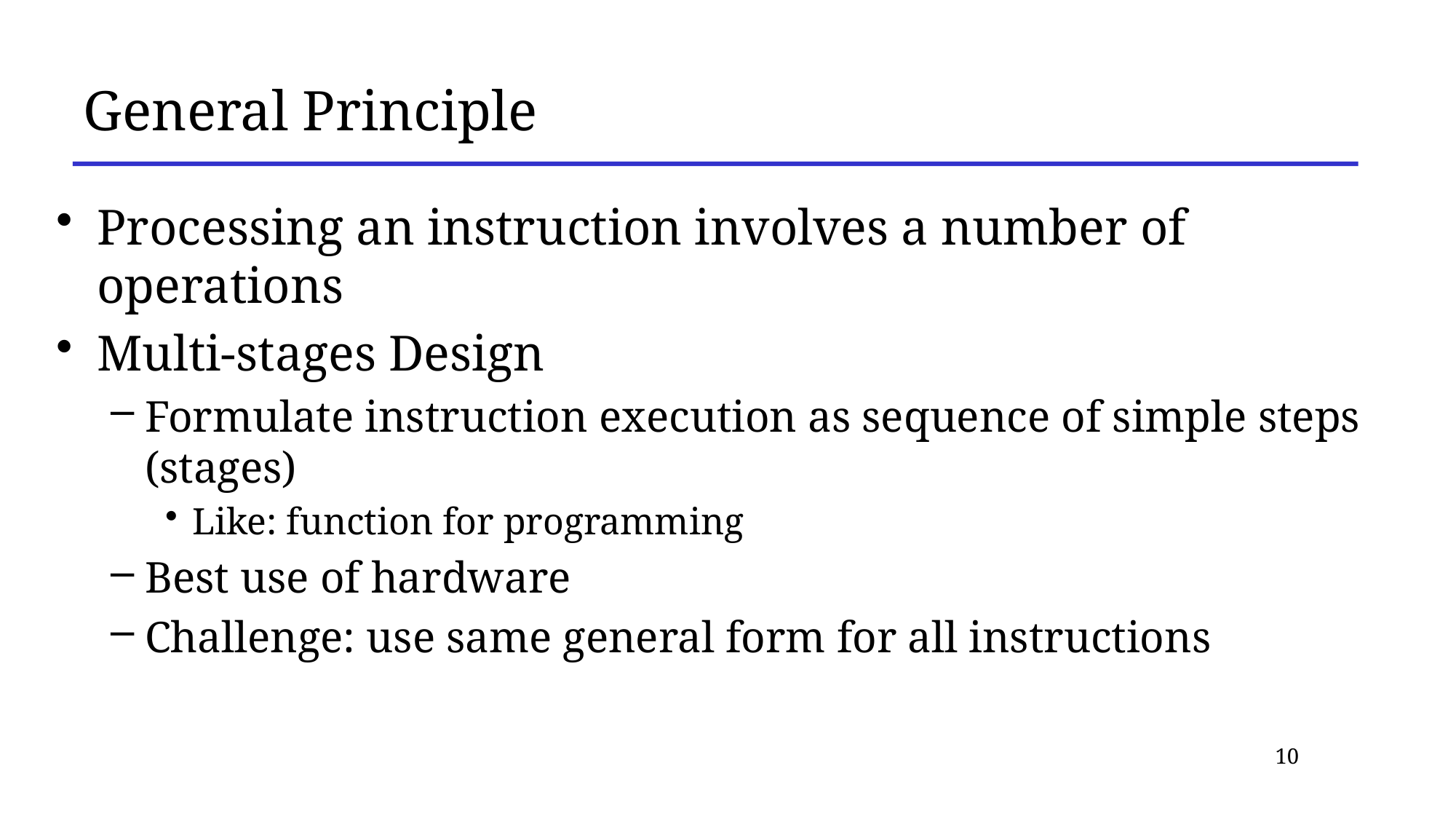

# General Principle
Processing an instruction involves a number of operations
Multi-stages Design
Formulate instruction execution as sequence of simple steps (stages)
Like: function for programming
Best use of hardware
Challenge: use same general form for all instructions
10